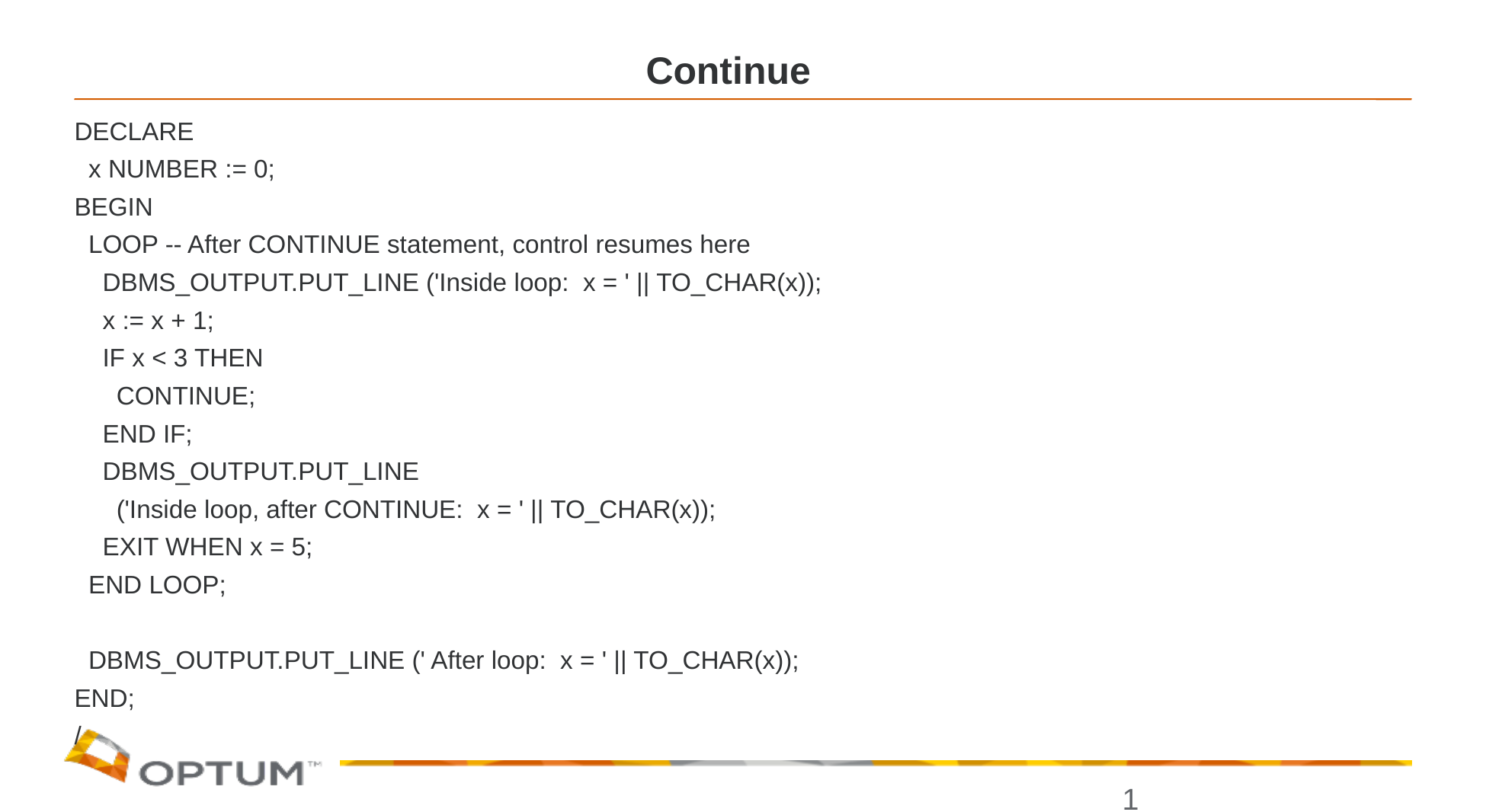

# Continue
DECLARE
  x NUMBER := 0;
BEGIN
  LOOP -- After CONTINUE statement, control resumes here
    DBMS_OUTPUT.PUT_LINE ('Inside loop:  x = ' || TO_CHAR(x));
    x := x + 1;
    IF x < 3 THEN
      CONTINUE;
    END IF;
    DBMS_OUTPUT.PUT_LINE
      ('Inside loop, after CONTINUE:  x = ' || TO_CHAR(x));
    EXIT WHEN x = 5;
  END LOOP;

  DBMS_OUTPUT.PUT_LINE (' After loop:  x = ' || TO_CHAR(x));
END;
/
17